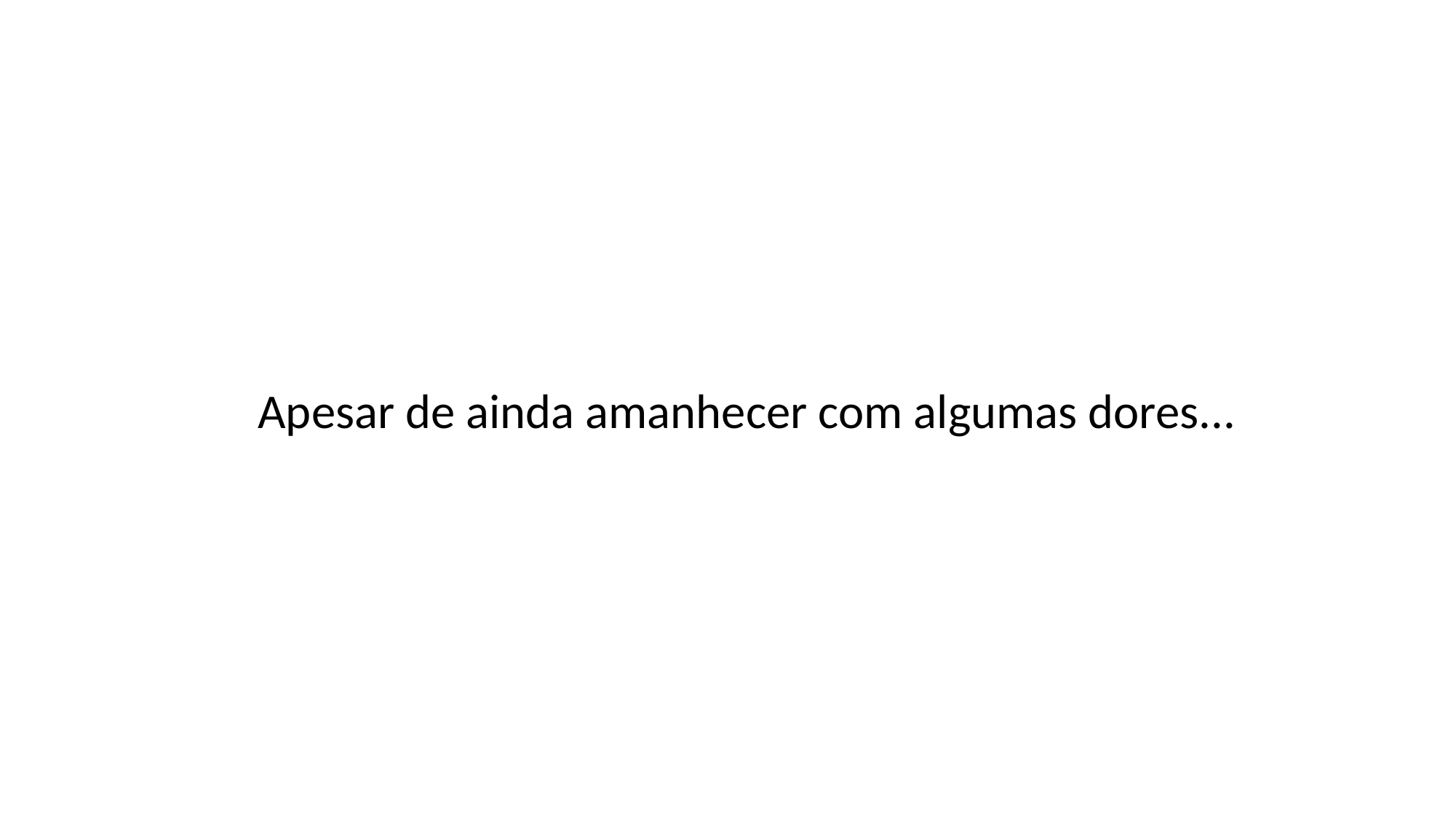

Apesar de ainda amanhecer com algumas dores...